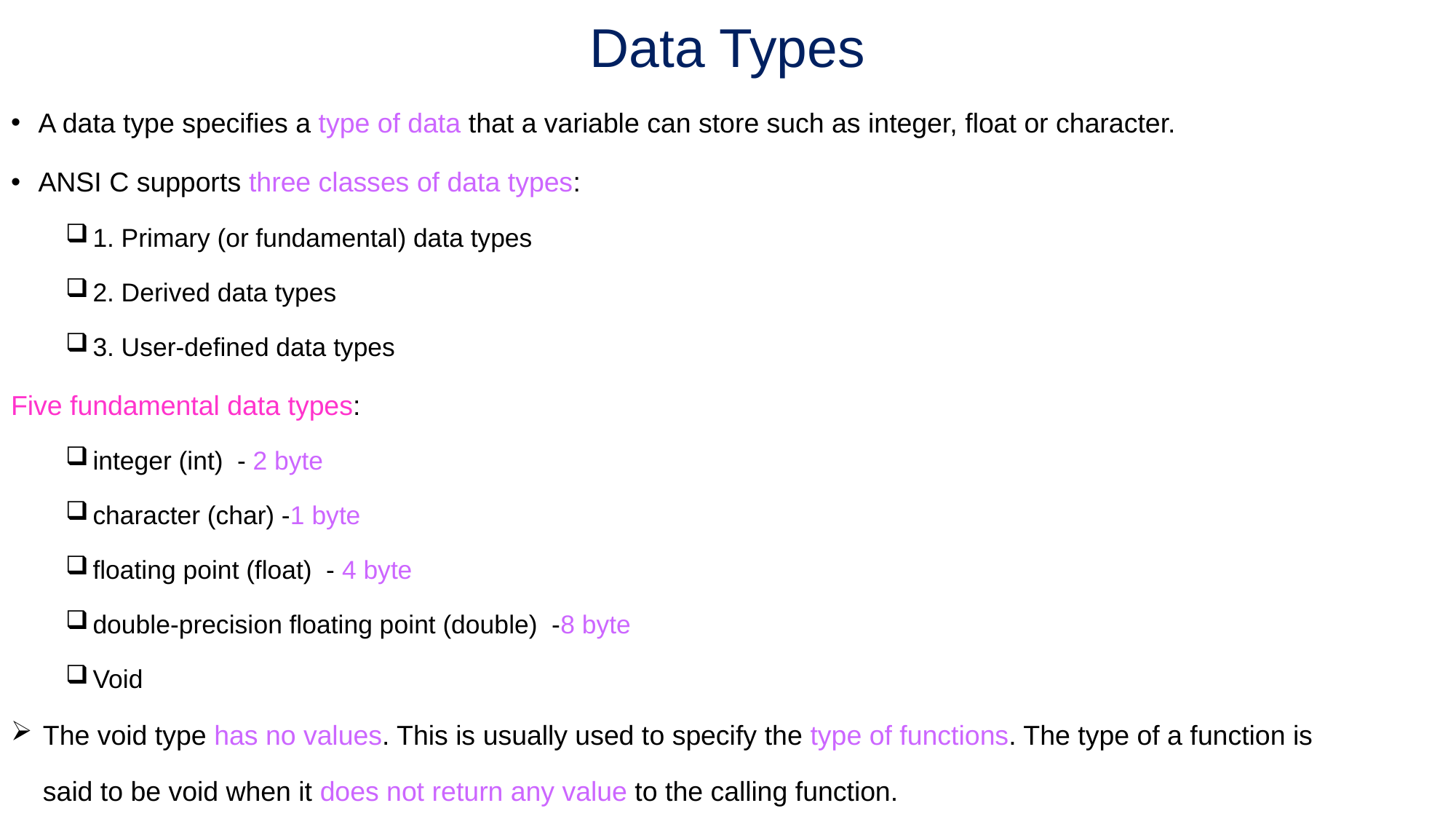

# Data Types
A data type specifies a type of data that a variable can store such as integer, float or character.
ANSI C supports three classes of data types:
1. Primary (or fundamental) data types
2. Derived data types
3. User-defined data types
Five fundamental data types:
integer (int)  - 2 byte
character (char) -1 byte
floating point (float)  - 4 byte
double-precision floating point (double)  -8 byte
Void
The void type has no values. This is usually used to specify the type of functions. The type of a function is said to be void when it does not return any value to the calling function.